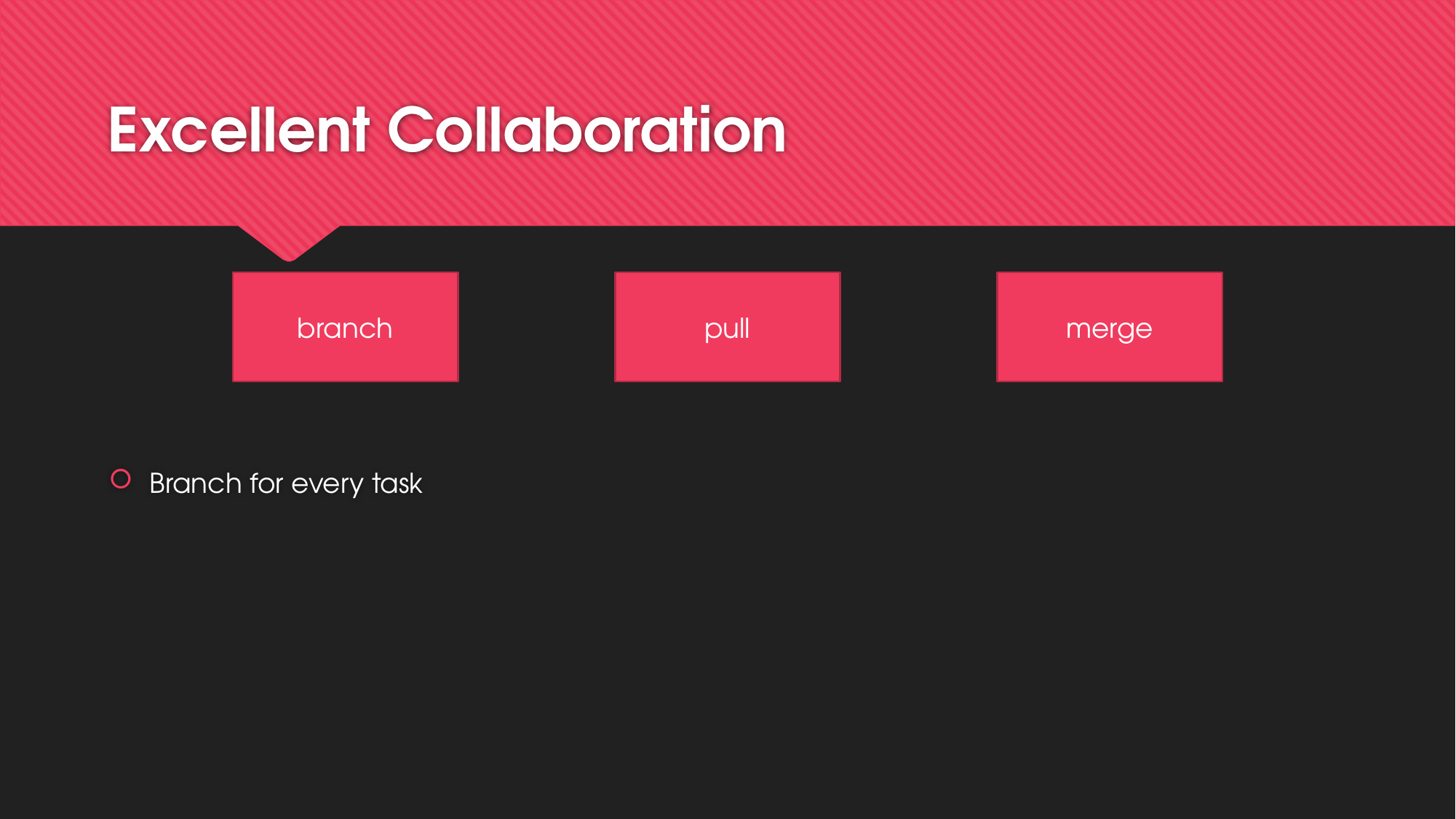

# Excellent Collaboration
Branch for every task
branch
pull
merge